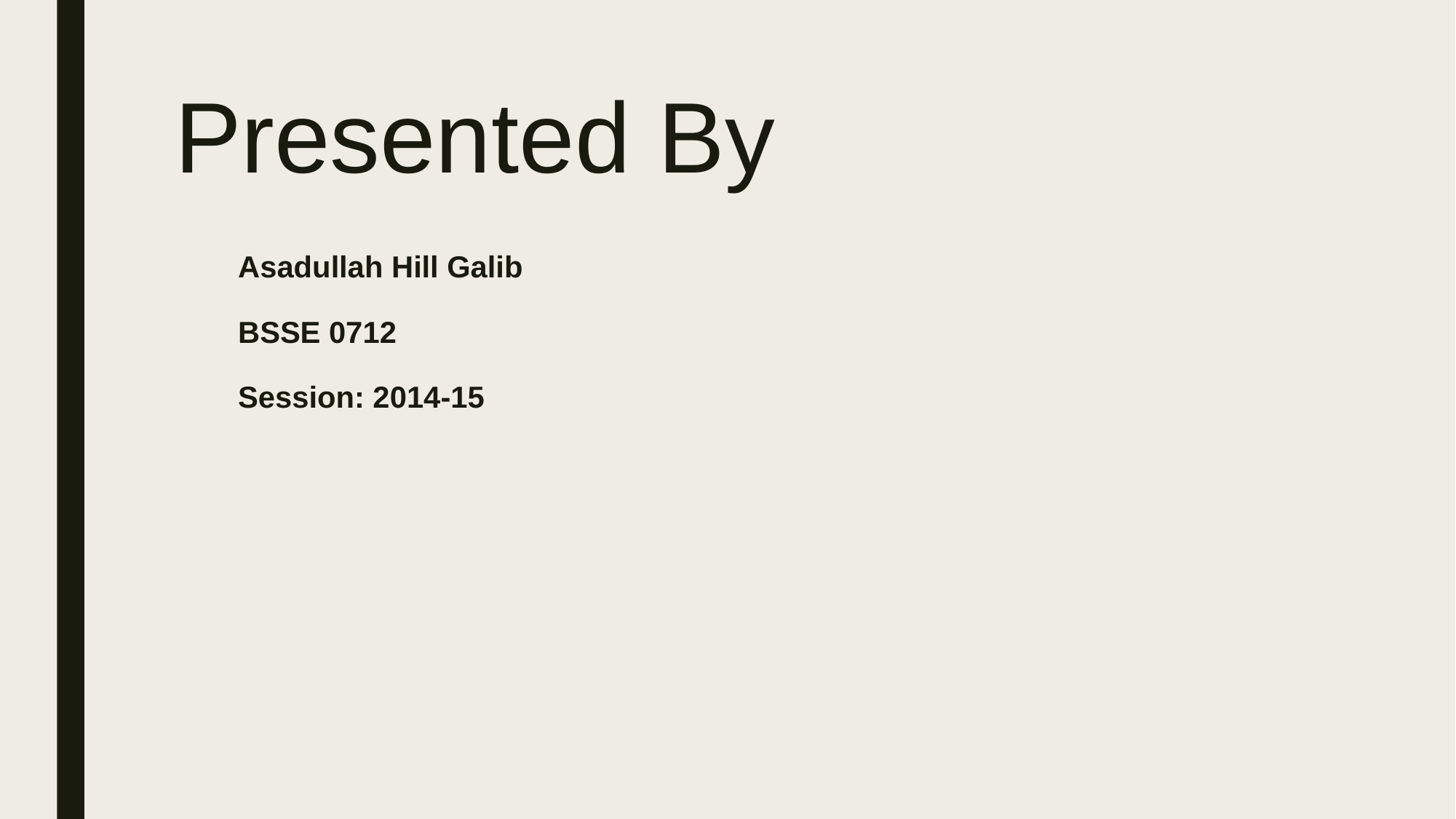

# Presented By
Asadullah Hill Galib
BSSE 0712
Session: 2014-15